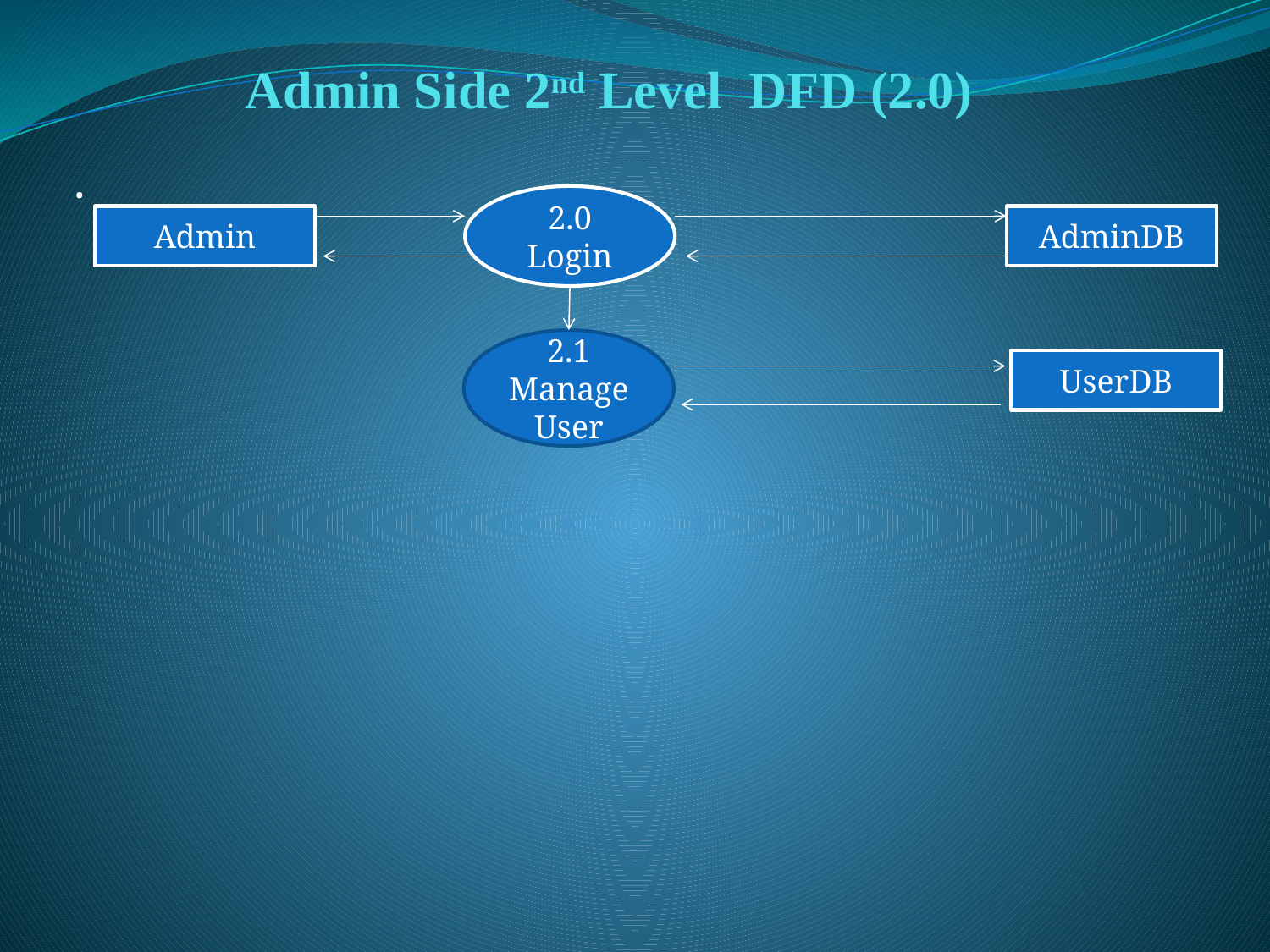

# Admin Side 2nd Level  DFD (2.0)
.
2.0
Login
Admin
AdminDB
2.1
Manage User
UserDB